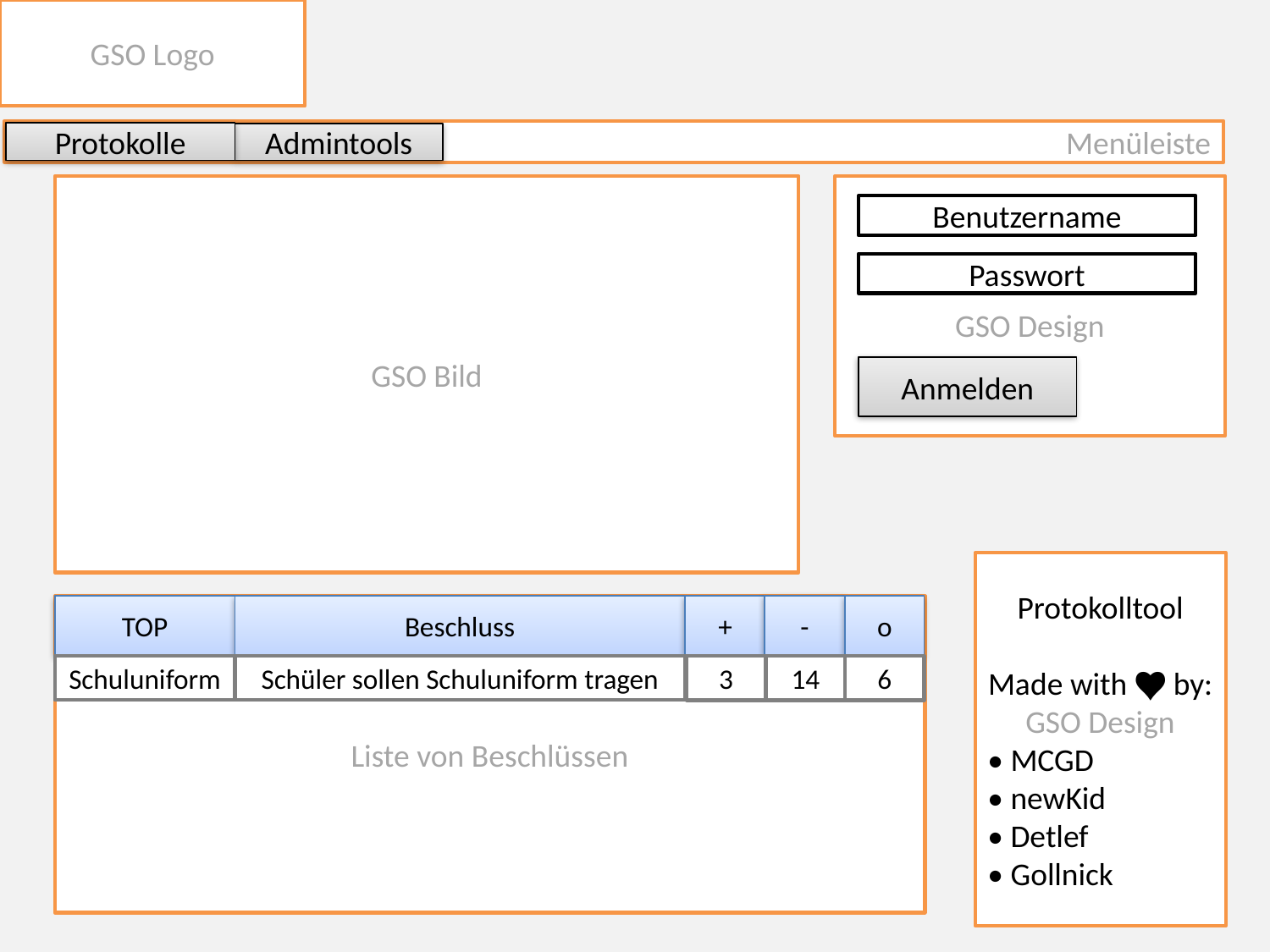

GSO Logo
Menüleiste
Protokolle
Admintools
GSO Bild

GSO Design
Benutzername
Passwort
Anmelden
Protokolltool

Made with ♥ by:
GSO Design
• MCGD
• newKid
• Detlef
• Gollnick
-
Liste von Beschlüssen
TOP
Beschluss
+
o
Schuluniform
Schüler sollen Schuluniform tragen
3
14
6